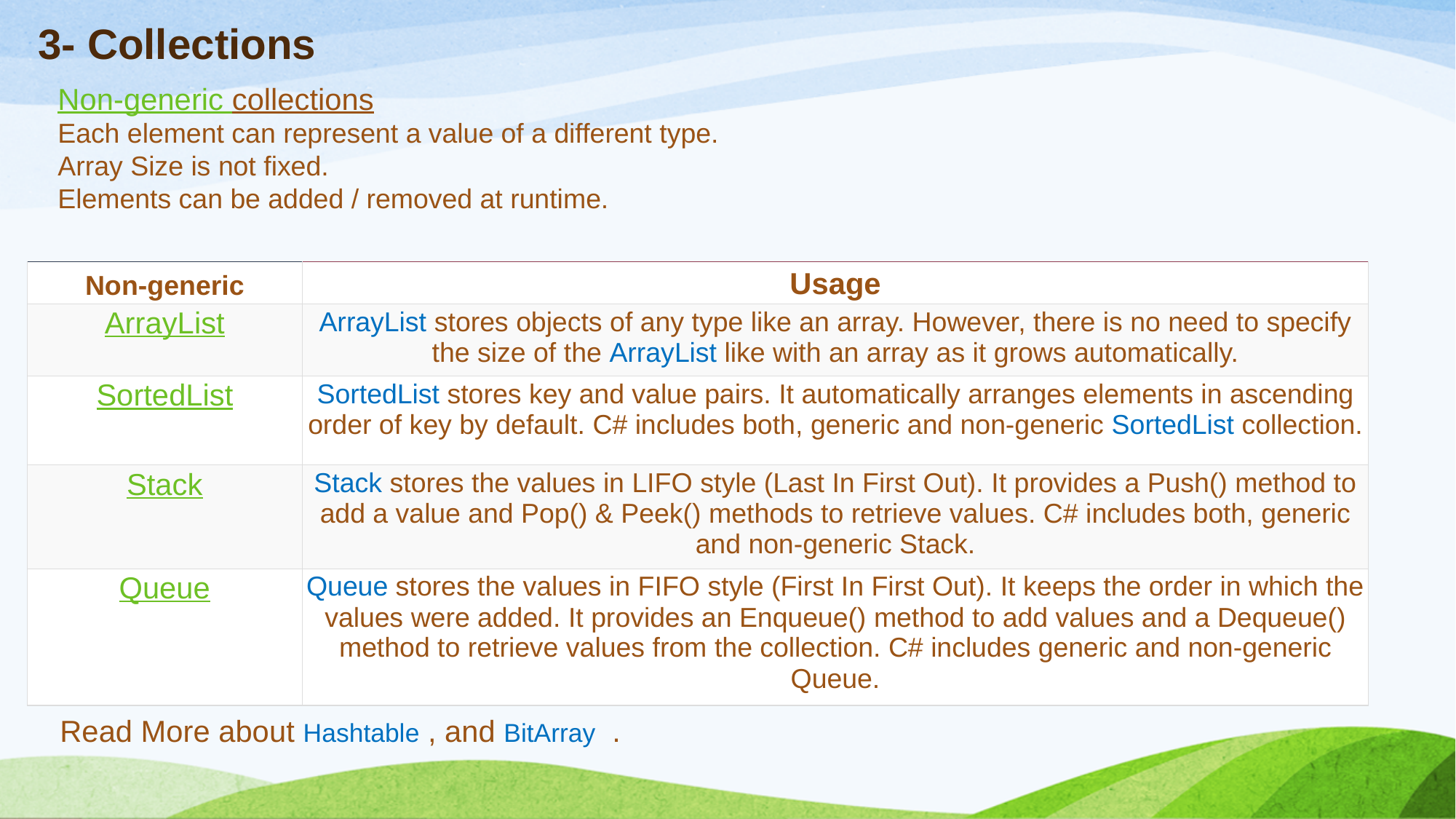

# 3- Collections
Non-generic collections
Each element can represent a value of a different type.
Array Size is not fixed.
Elements can be added / removed at runtime.

| Non-generic | Usage |
| --- | --- |
| ArrayList | ArrayList stores objects of any type like an array. However, there is no need to specify the size of the ArrayList like with an array as it grows automatically. |
| SortedList | SortedList stores key and value pairs. It automatically arranges elements in ascending order of key by default. C# includes both, generic and non-generic SortedList collection. |
| Stack | Stack stores the values in LIFO style (Last In First Out). It provides a Push() method to add a value and Pop() & Peek() methods to retrieve values. C# includes both, generic and non-generic Stack. |
| Queue | Queue stores the values in FIFO style (First In First Out). It keeps the order in which the values were added. It provides an Enqueue() method to add values and a Dequeue() method to retrieve values from the collection. C# includes generic and non-generic Queue. |
Read More about Hashtable , and BitArray  .